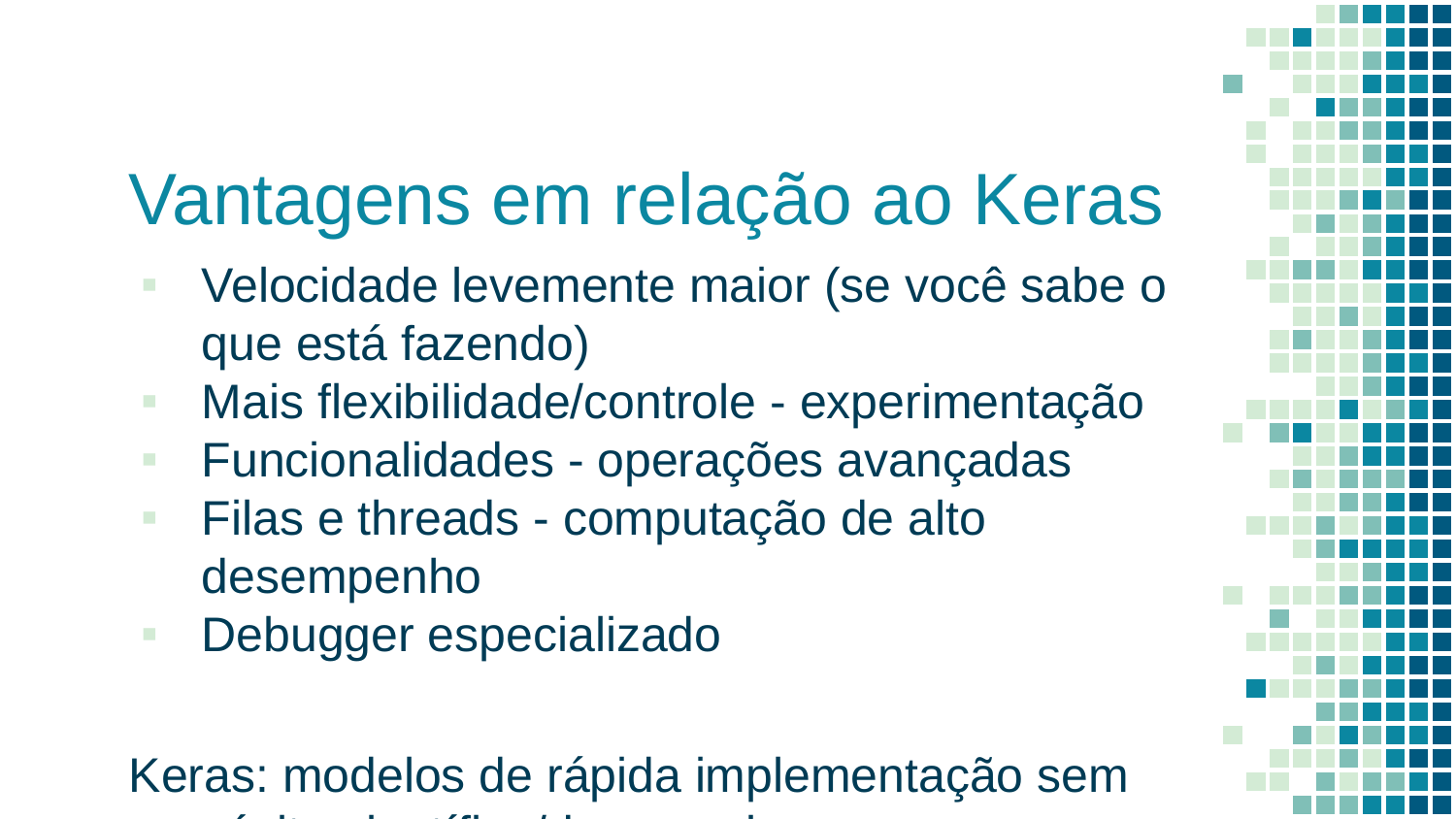

# Vantagens em relação ao Keras
Velocidade levemente maior (se você sabe o que está fazendo)
Mais flexibilidade/controle - experimentação
Funcionalidades - operações avançadas
Filas e threads - computação de alto desempenho
Debugger especializado

Keras: modelos de rápida implementação sem propósito científico/de pesquisa.